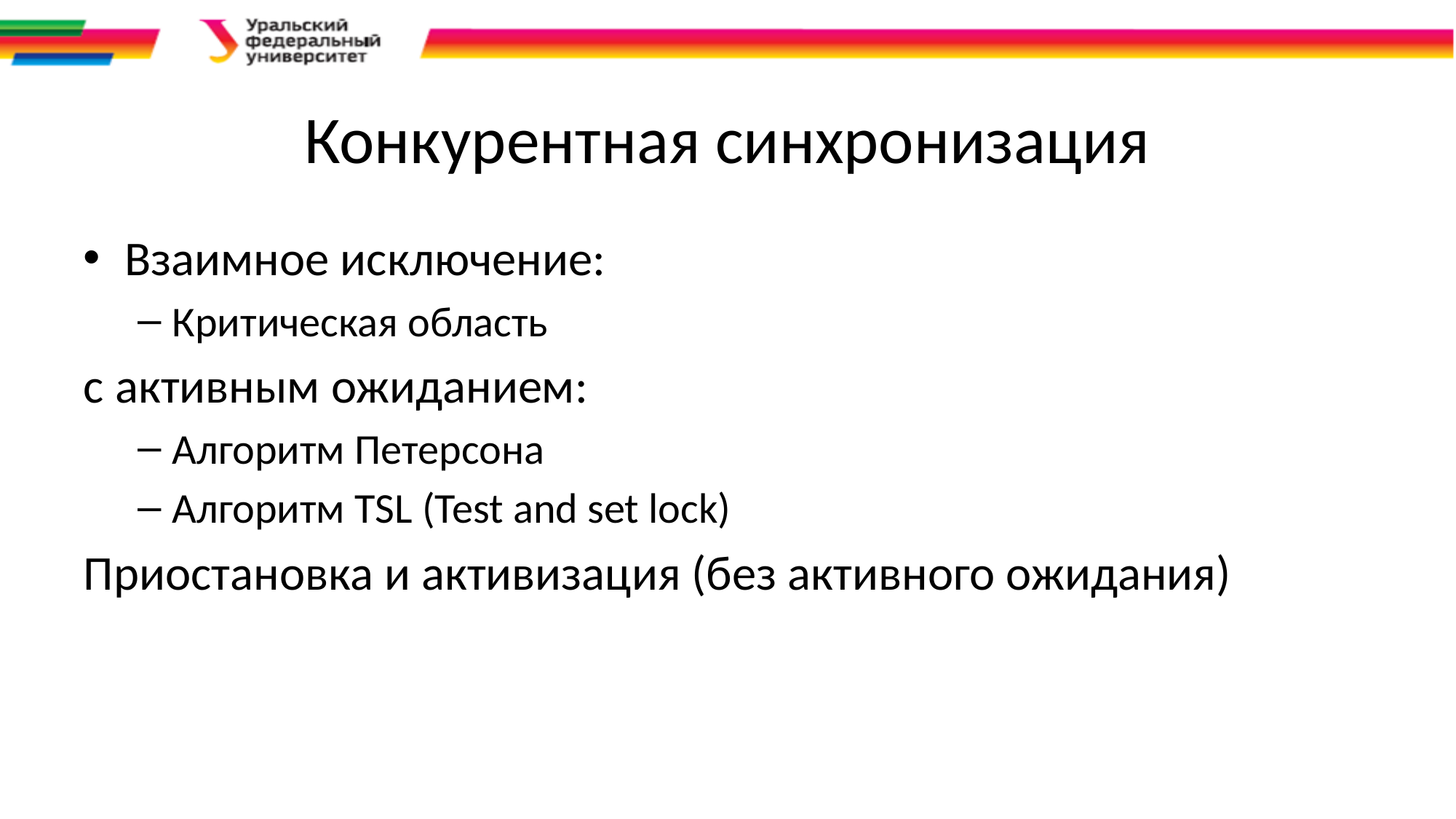

# Конкурентная синхронизация
Взаимное исключение:
Критическая область
с активным ожиданием:
Алгоритм Петерсона
Алгоритм TSL (Test and set lock)
Приостановка и активизация (без активного ожидания)